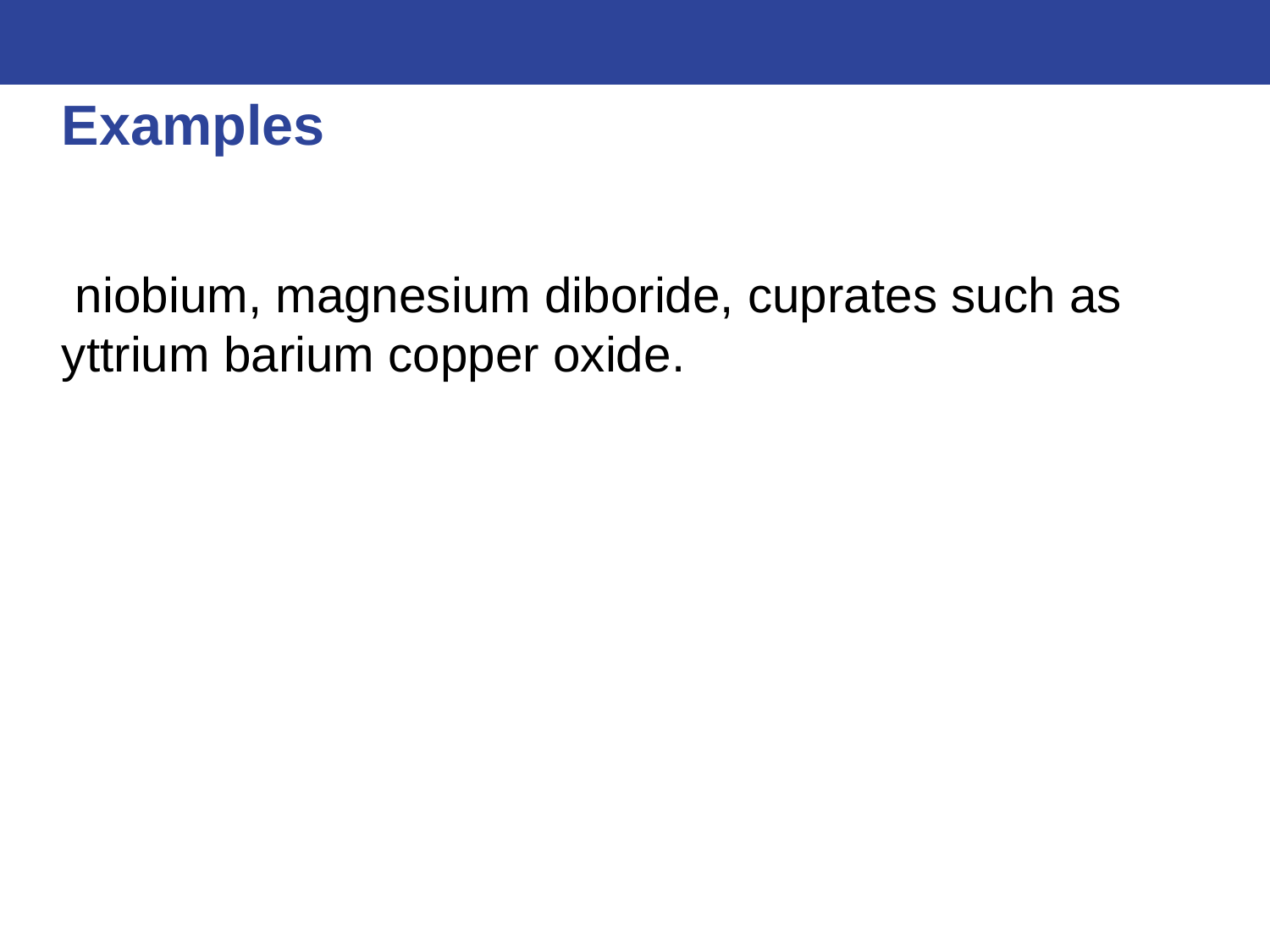

# Examples
 niobium, magnesium diboride, cuprates such as yttrium barium copper oxide.